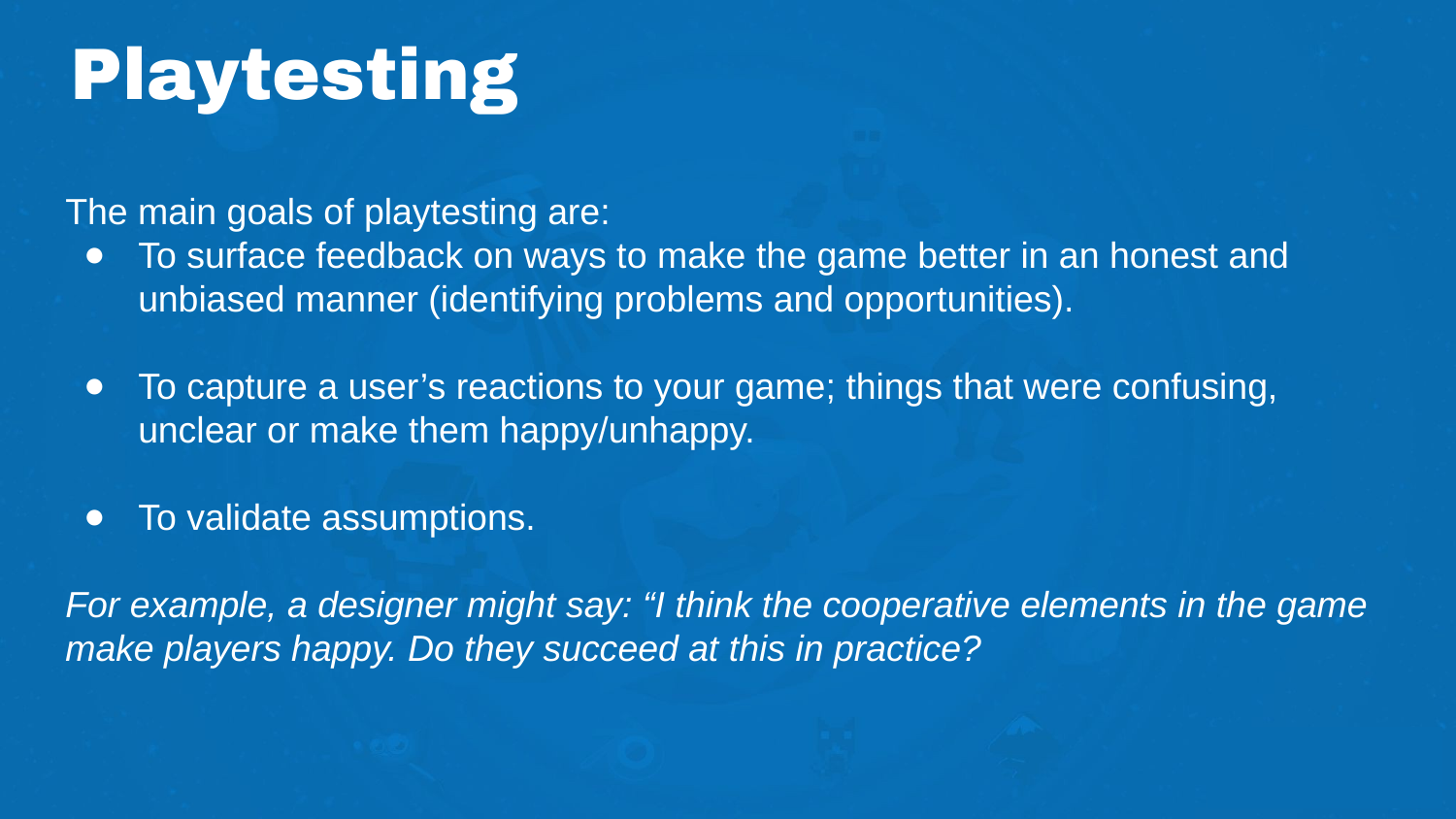

# Playtesting
The main goals of playtesting are:
To surface feedback on ways to make the game better in an honest and unbiased manner (identifying problems and opportunities).

To capture a user’s reactions to your game; things that were confusing, unclear or make them happy/unhappy.

To validate assumptions.

For example, a designer might say: “I think the cooperative elements in the game make players happy. Do they succeed at this in practice?